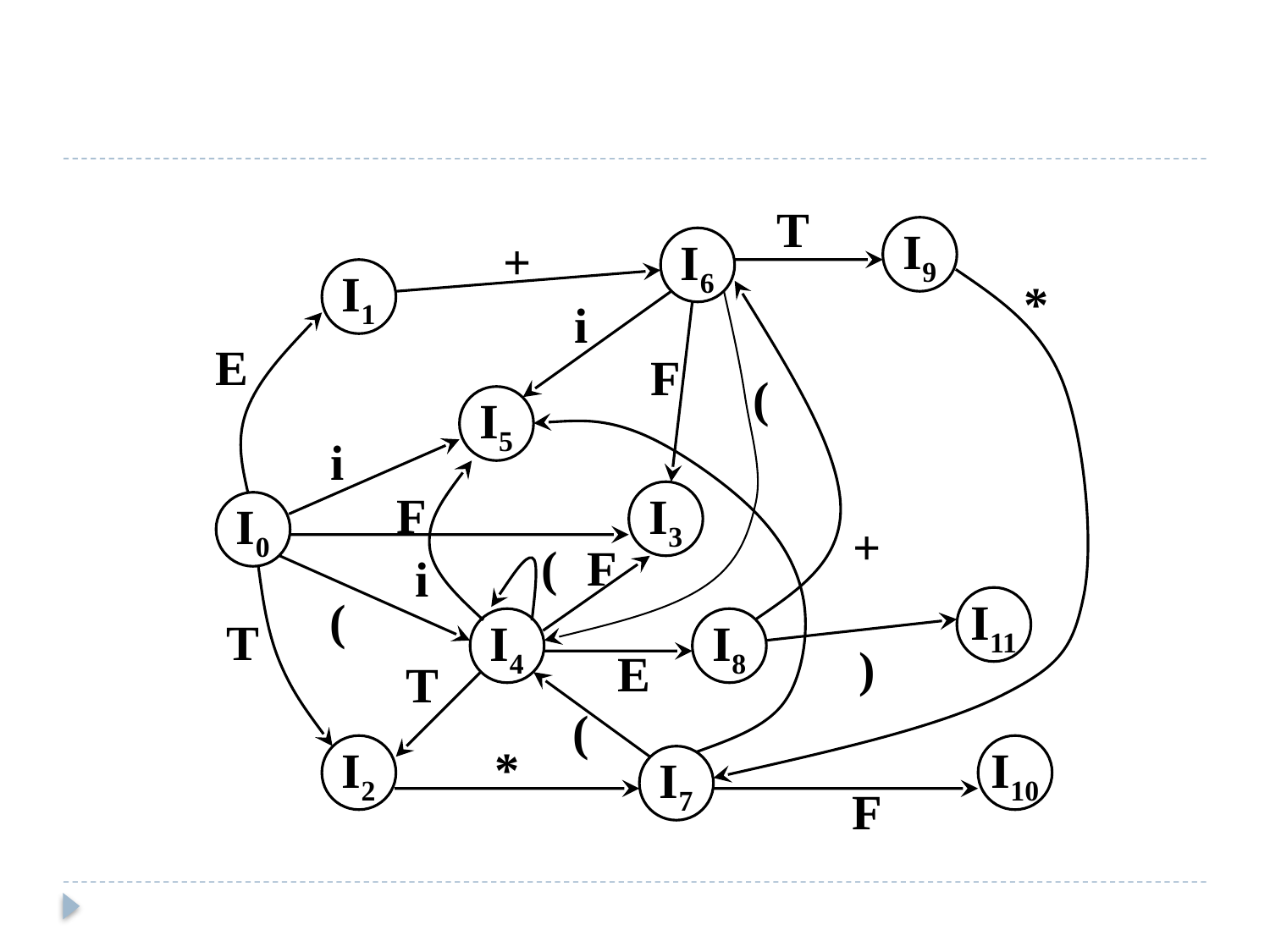

#
T
I9
+
I6
I1

*

i

E
F
(
I5

i

F
I3
I0
+

(
F
i

(
I11
T
I4
I8

E
)
T

(
I2
I10
*
I7
F